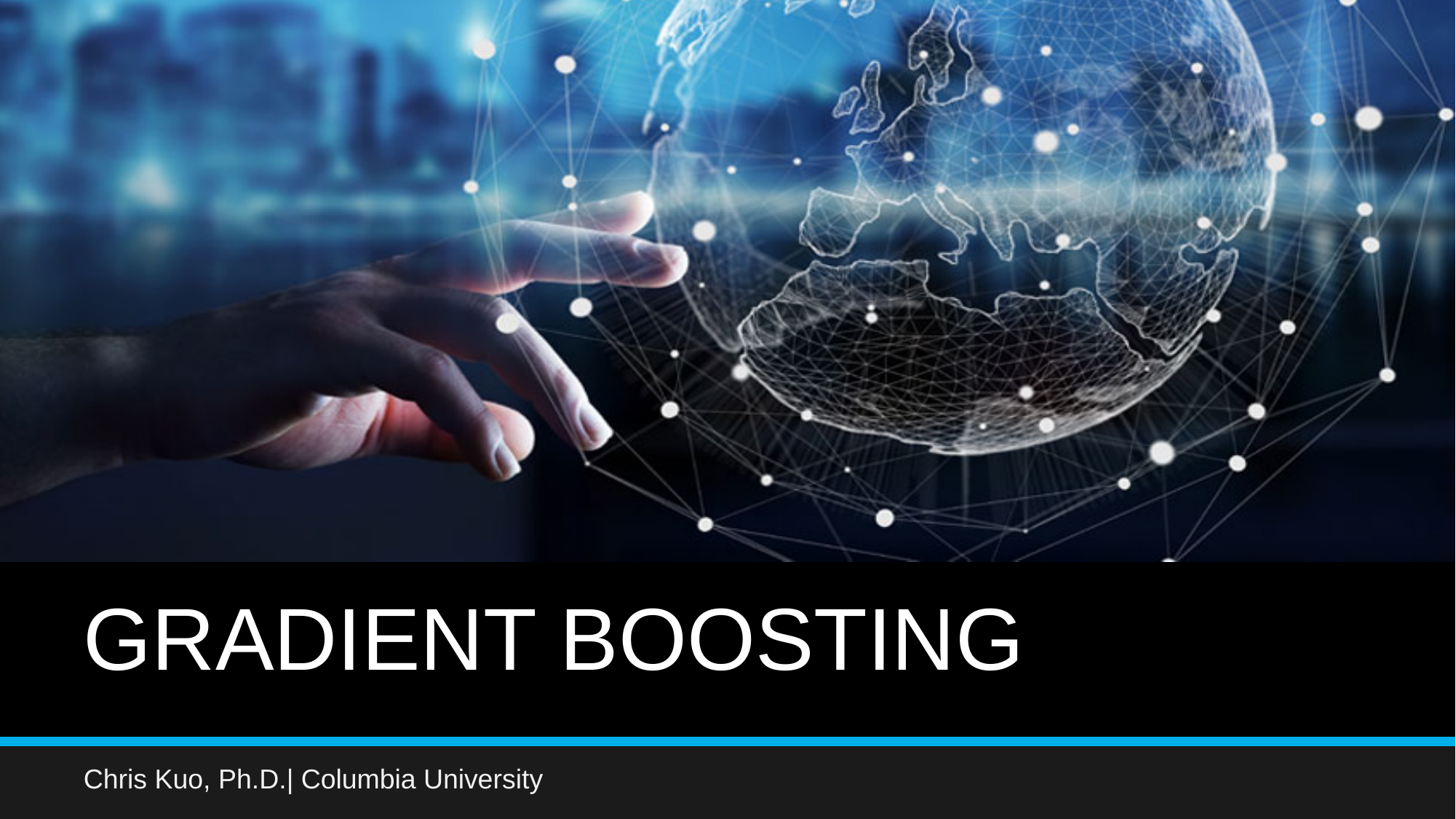

# GRADIENT BOOSTING
Chris Kuo, Ph.D.| Columbia University